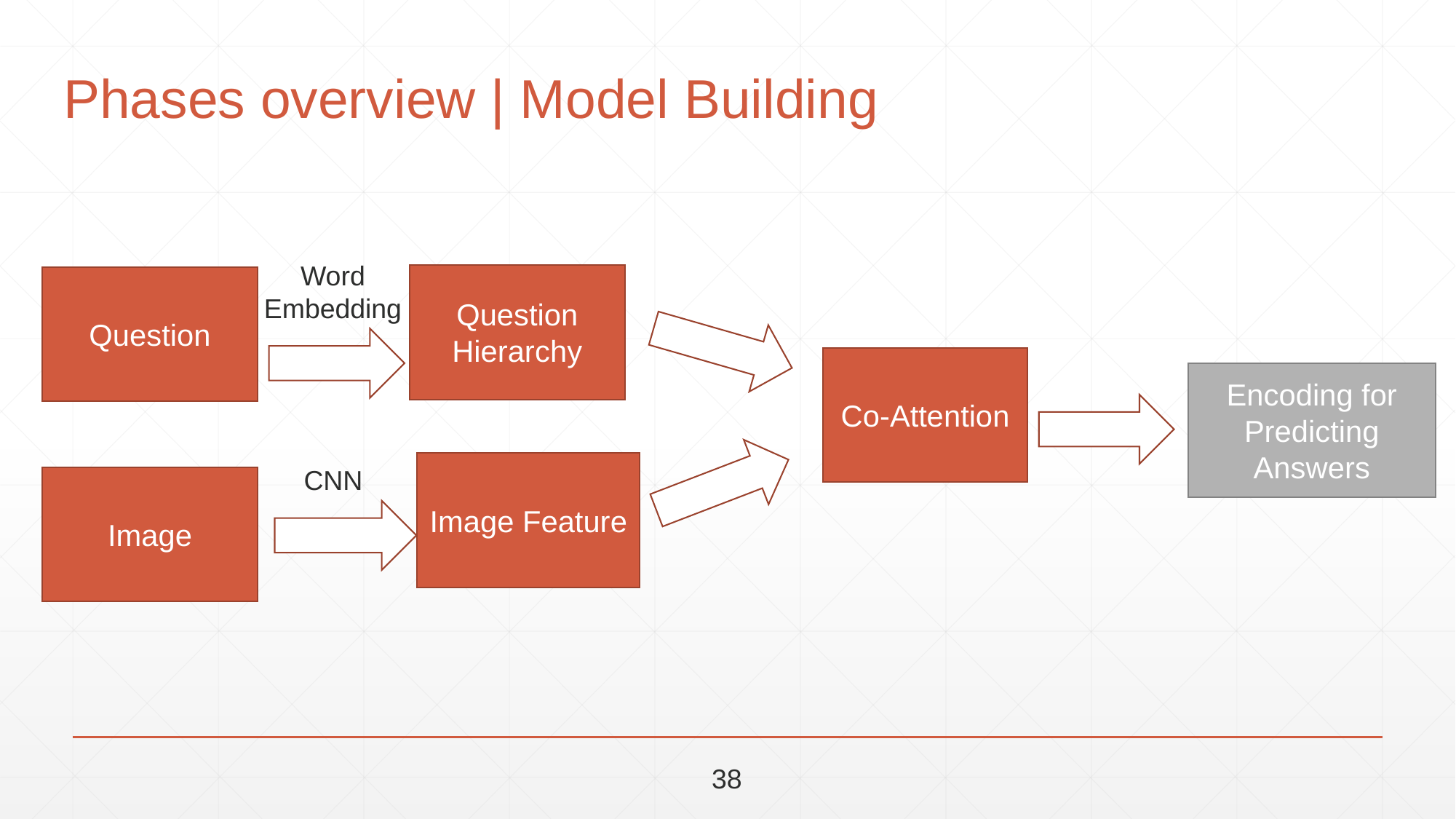

# Phases overview | Model Building
Word Embedding
Question Hierarchy
Question

Co-Attention
Encoding for Predicting Answers

Image Feature
CNN
Image

38